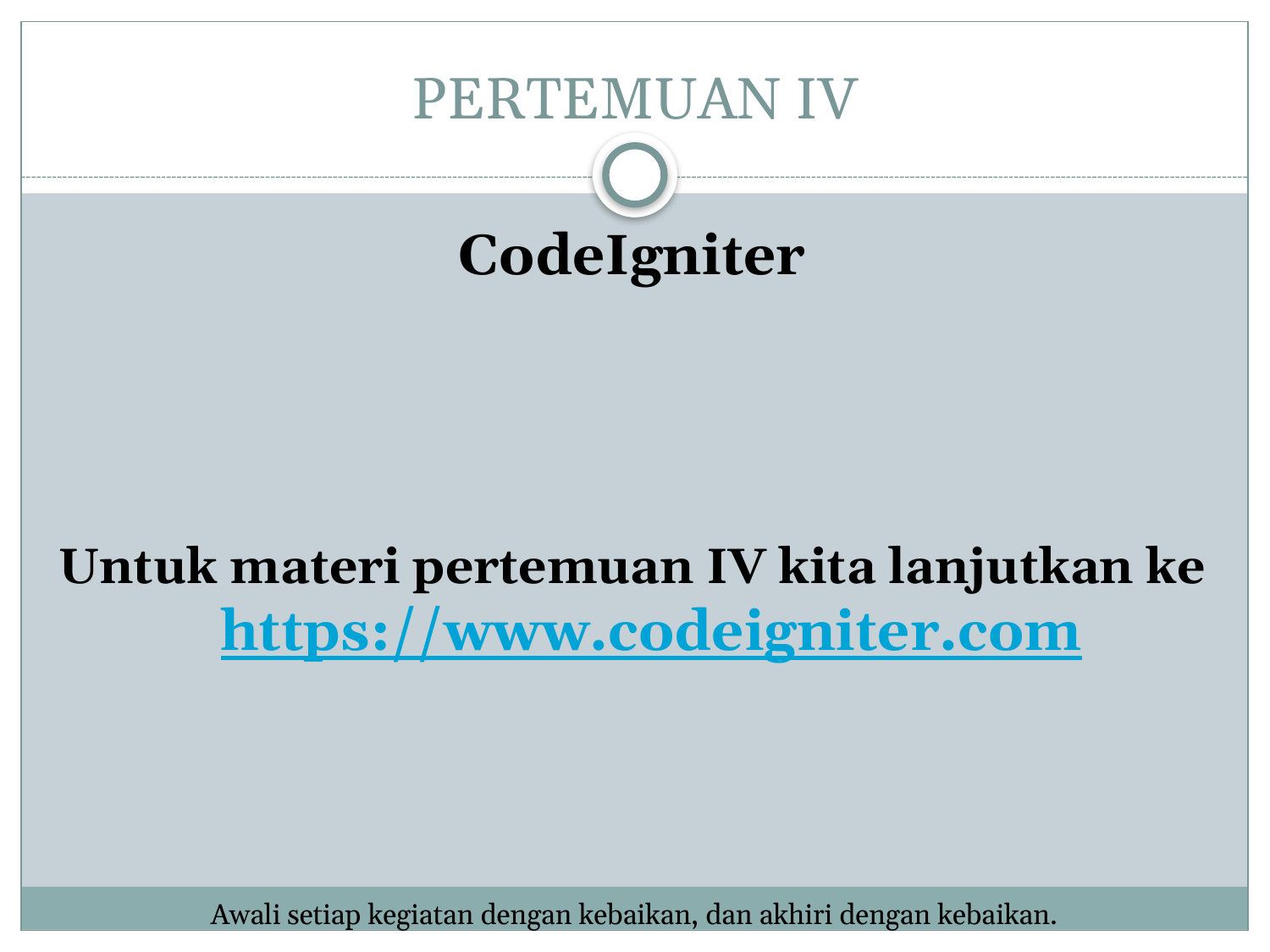

# PERTEMUAN IV
CodeIgniter

Untuk materi pertemuan IV kita lanjutkan ke https://www.codeigniter.com
Awali setiap kegiatan dengan kebaikan, dan akhiri dengan kebaikan.